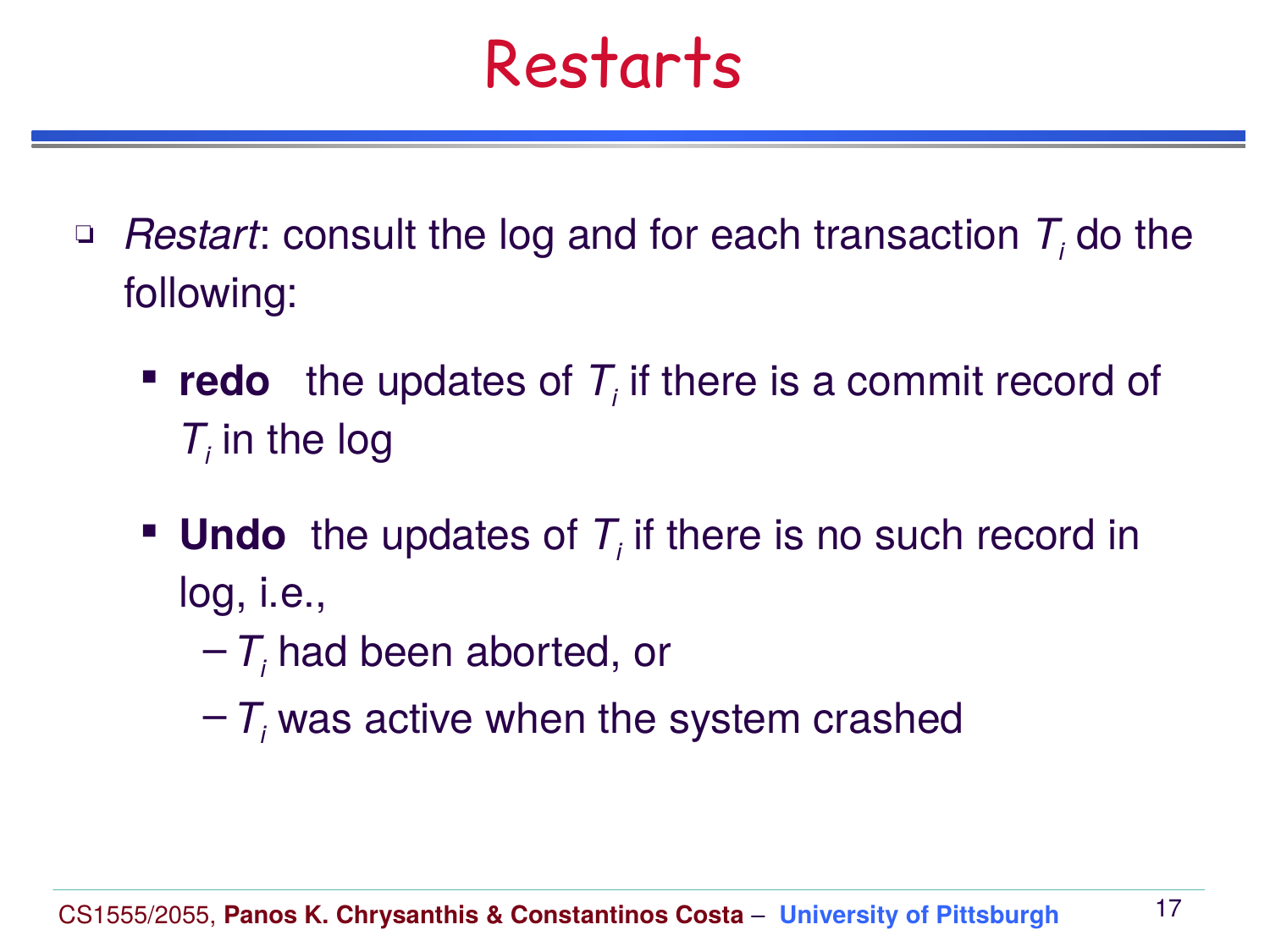

# Restarts
Restart: consult the log and for each transaction Ti do the following:

redo   the updates of Ti if there is a commit record of Ti in the log

Undo  the updates of Ti if there is no such record in log, i.e.,
Ti had been aborted, or
Ti was active when the system crashed